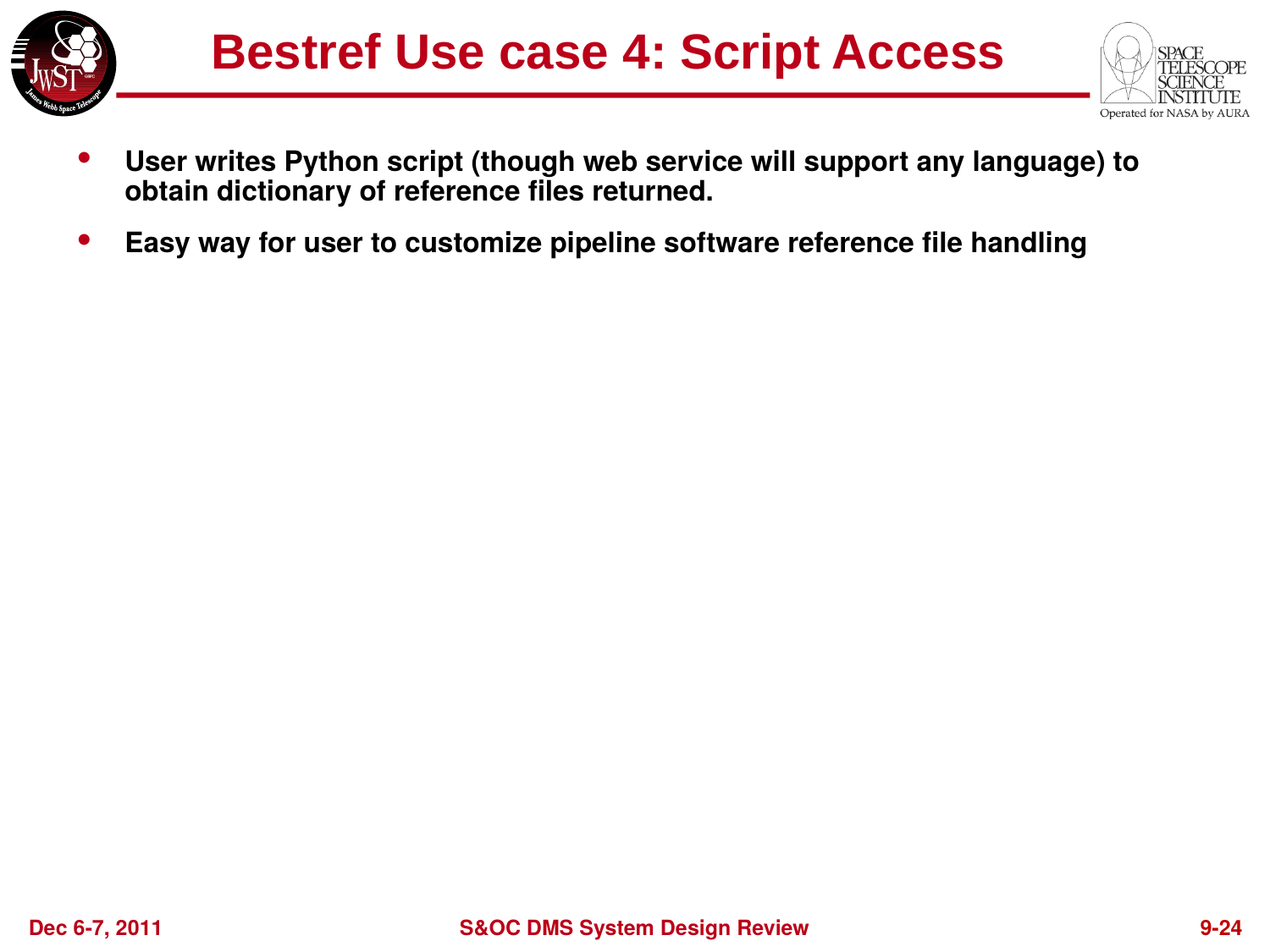

Bestref Use case 4: Script Access
User writes Python script (though web service will support any language) to obtain dictionary of reference files returned.
Easy way for user to customize pipeline software reference file handling
9-24

Dec 6-7, 2011
S&OC DMS System Design Review